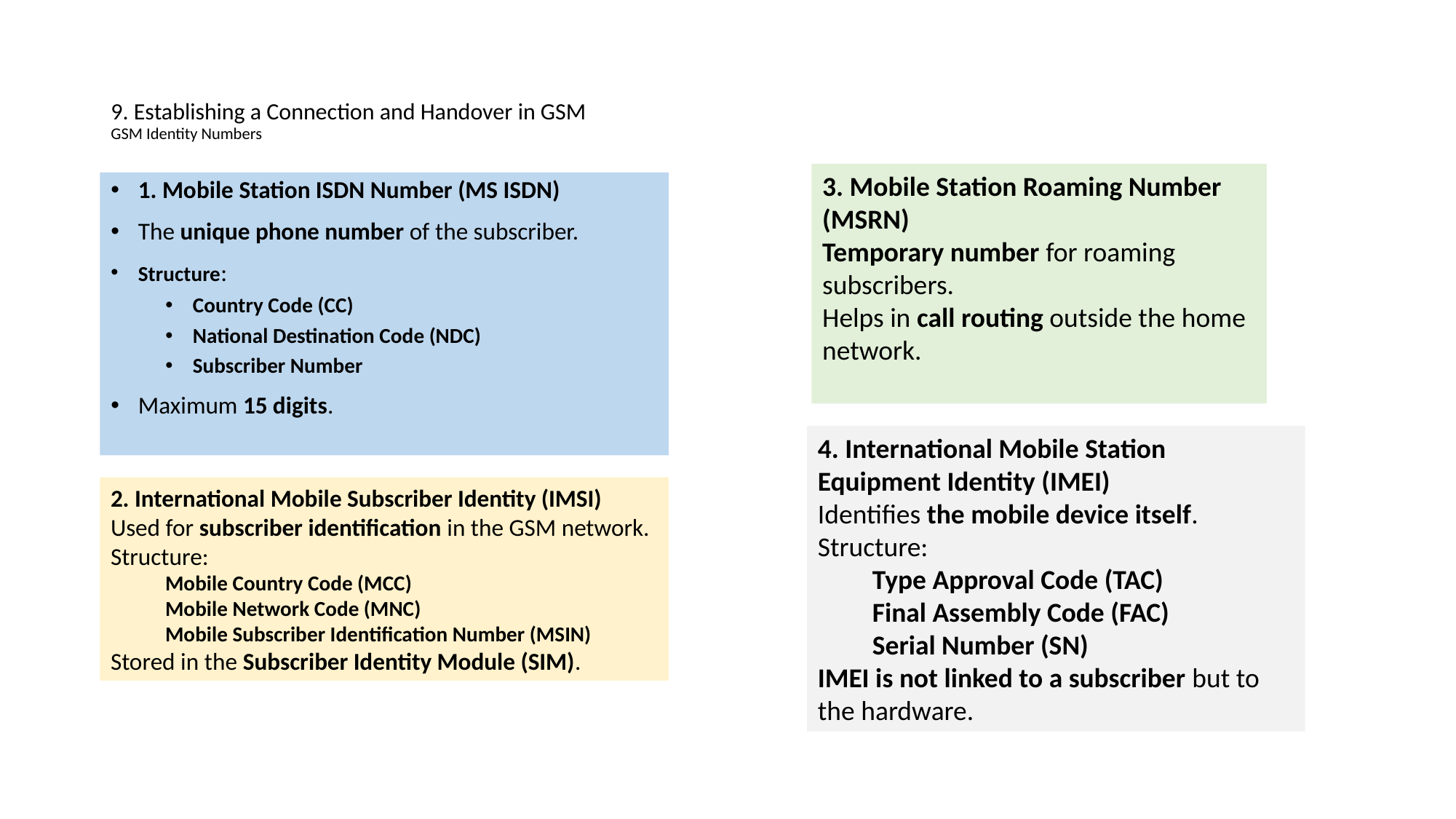

# 9. Establishing a Connection and Handover in GSM GSM Identity Numbers
3. Mobile Station Roaming Number (MSRN)
Temporary number for roaming subscribers.
Helps in call routing outside the home network.

1. Mobile Station ISDN Number (MS ISDN)
The unique phone number of the subscriber.
Structure:
Country Code (CC)
National Destination Code (NDC)
Subscriber Number
Maximum 15 digits.

4. International Mobile Station Equipment Identity (IMEI)
Identifies the mobile device itself.
Structure:
Type Approval Code (TAC)
Final Assembly Code (FAC)
Serial Number (SN)
IMEI is not linked to a subscriber but to the hardware.
2. International Mobile Subscriber Identity (IMSI)
Used for subscriber identification in the GSM network.
Structure:
Mobile Country Code (MCC)
Mobile Network Code (MNC)
Mobile Subscriber Identification Number (MSIN)
Stored in the Subscriber Identity Module (SIM).